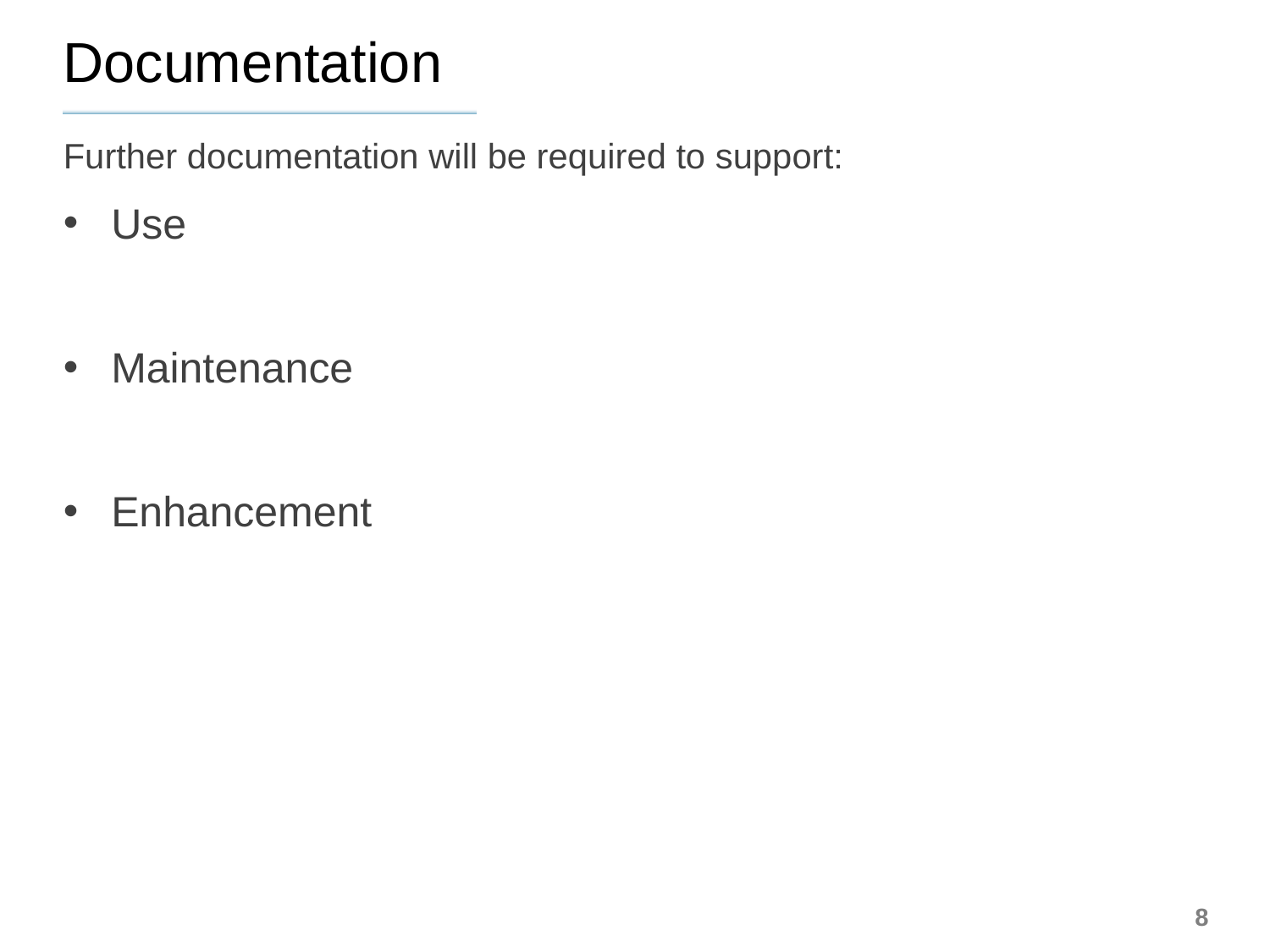

# Documentation
Further documentation will be required to support:
Use

Maintenance

Enhancement
8